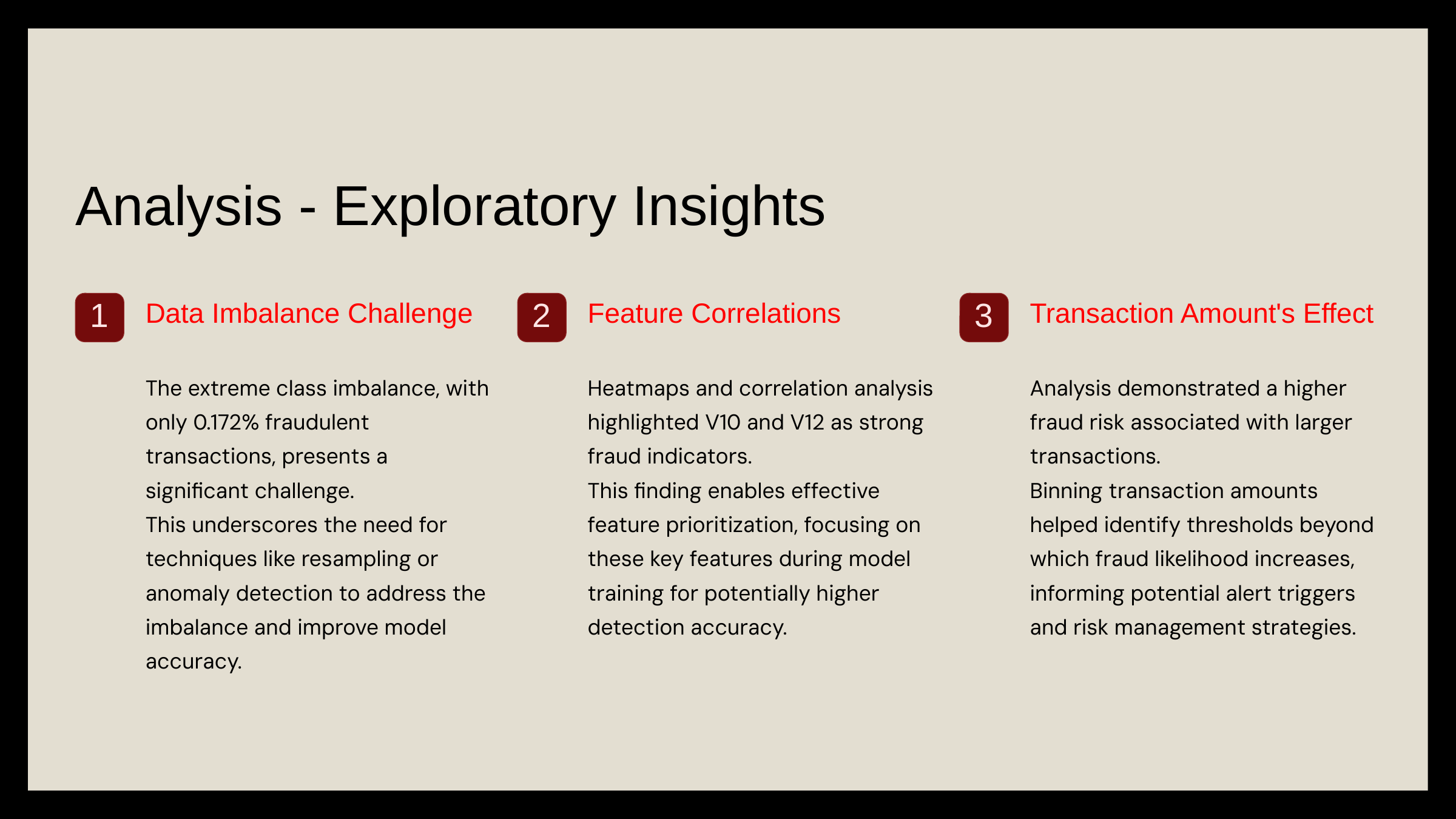

Analysis - Exploratory Insights

Data Imbalance Challenge

Feature Correlations

Transaction Amount's Effect
1
2
3
The extreme class imbalance, with only 0.172% fraudulent transactions, presents a significant challenge.
This underscores the need for techniques like resampling or anomaly detection to address the imbalance and improve model accuracy.
Heatmaps and correlation analysis highlighted V10 and V12 as strong fraud indicators.
This finding enables effective feature prioritization, focusing on these key features during model training for potentially higher detection accuracy.
Analysis demonstrated a higher fraud risk associated with larger transactions.
Binning transaction amounts helped identify thresholds beyond which fraud likelihood increases, informing potential alert triggers and risk management strategies.